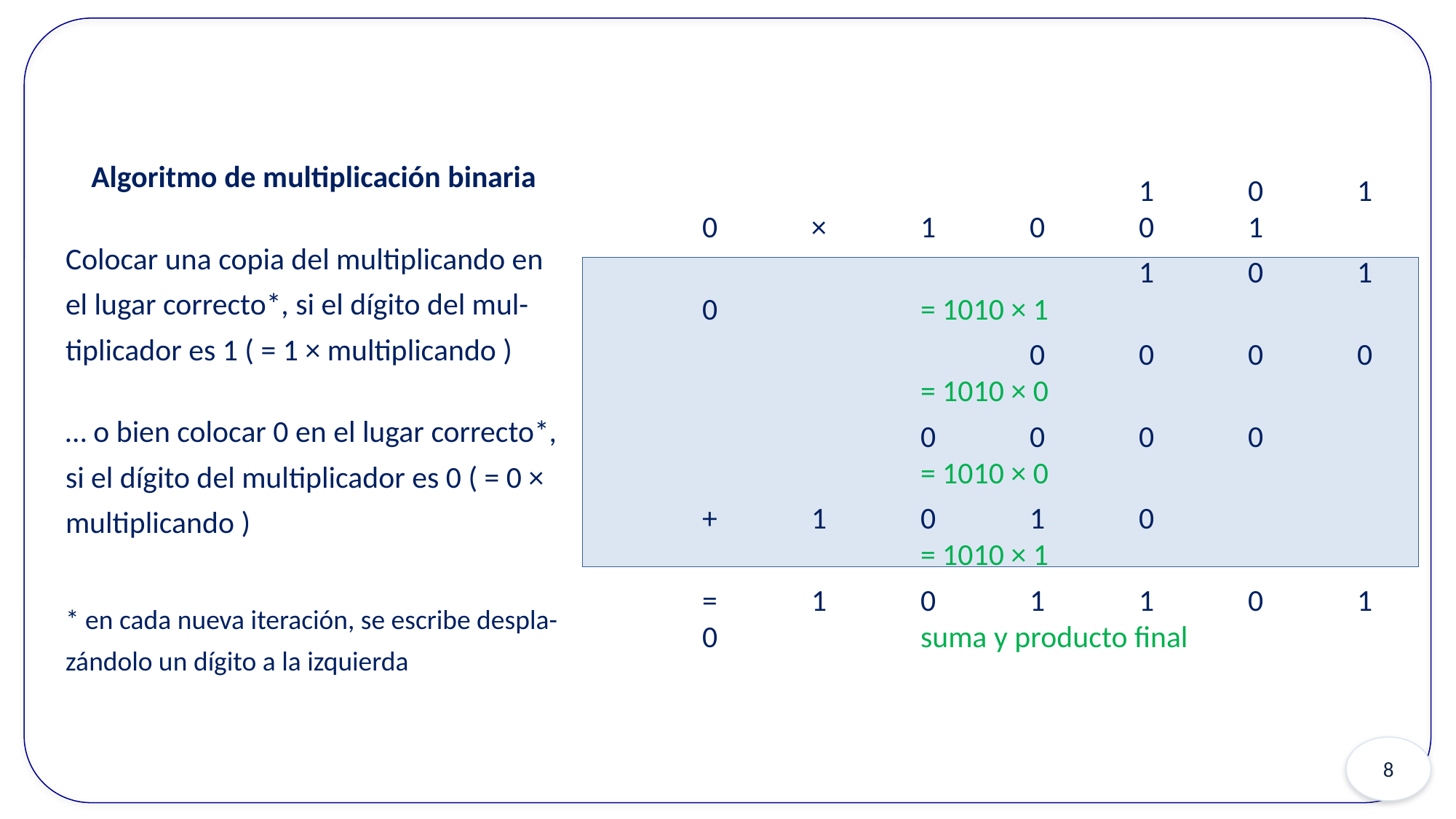

Algoritmo de multiplicación binaria
Colocar una copia del multiplicando en el lugar correcto*, si el dígito del mul-tiplicador es 1 ( = 1 × multiplicando )
… o bien colocar 0 en el lugar correcto*, si el dígito del multiplicador es 0 ( = 0 × multiplicando )
* en cada nueva iteración, se escribe despla-zándolo un dígito a la izquierda
					1	0	1	0	×	1	0	0	1
					1	0	1	0		= 1010 × 1
				0	0	0	0			= 1010 × 0
			0	0	0	0				= 1010 × 0
	+	1	0	1	0					= 1010 × 1
	=	1	0	1	1	0	1	0		suma y producto final